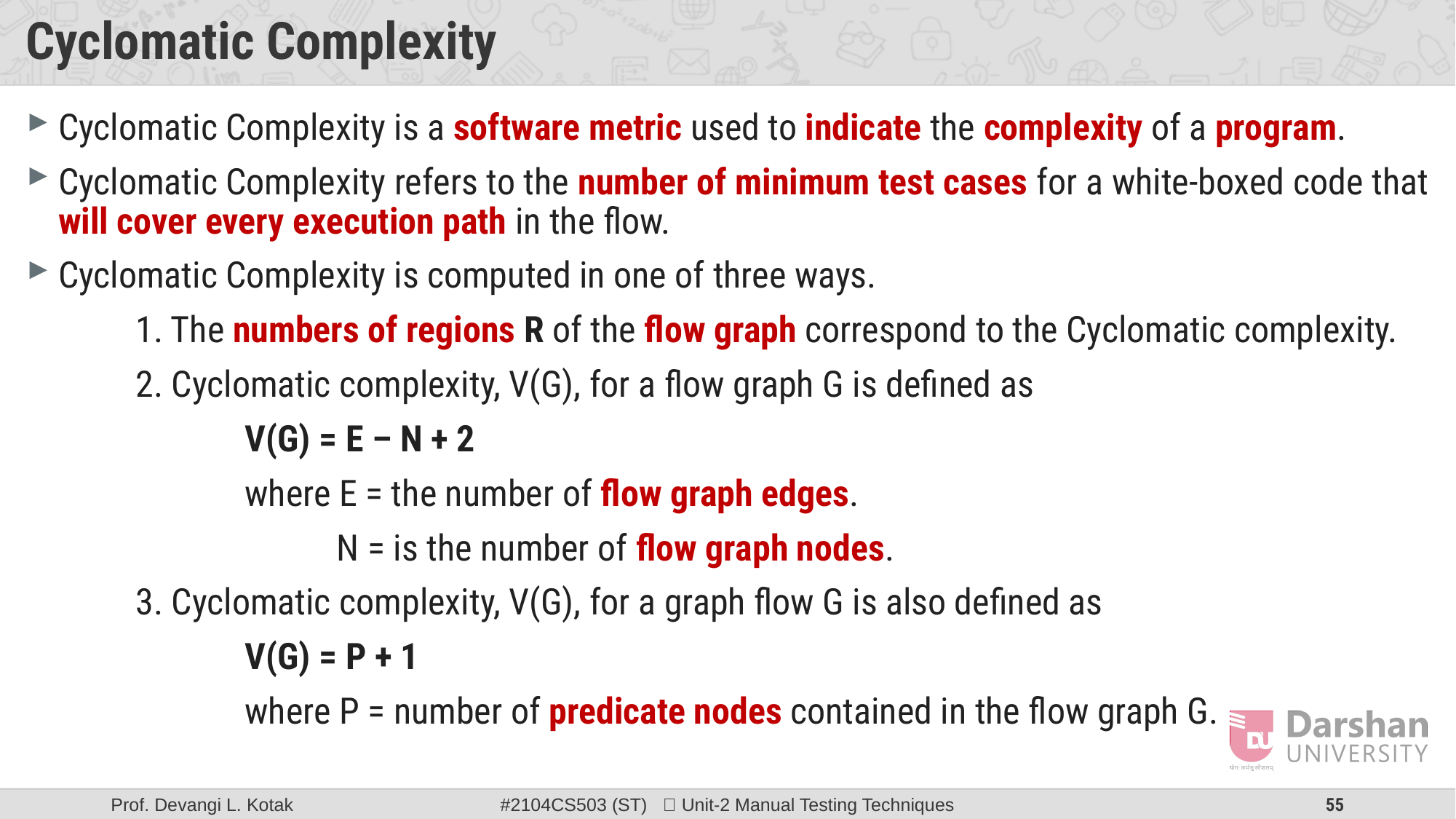

# Cyclomatic Complexity
Cyclomatic Complexity is a software metric used to indicate the complexity of a program.
Cyclomatic Complexity refers to the number of minimum test cases for a white-boxed code that will cover every execution path in the flow.
Cyclomatic Complexity is computed in one of three ways.
	1. The numbers of regions R of the flow graph correspond to the Cyclomatic complexity.
	2. Cyclomatic complexity, V(G), for a flow graph G is defined as
		V(G) = E – N + 2
		where E = the number of flow graph edges.
	           	           N = is the number of flow graph nodes.
	3. Cyclomatic complexity, V(G), for a graph flow G is also defined as
		V(G) = P + 1
		where P = number of predicate nodes contained in the flow graph G.